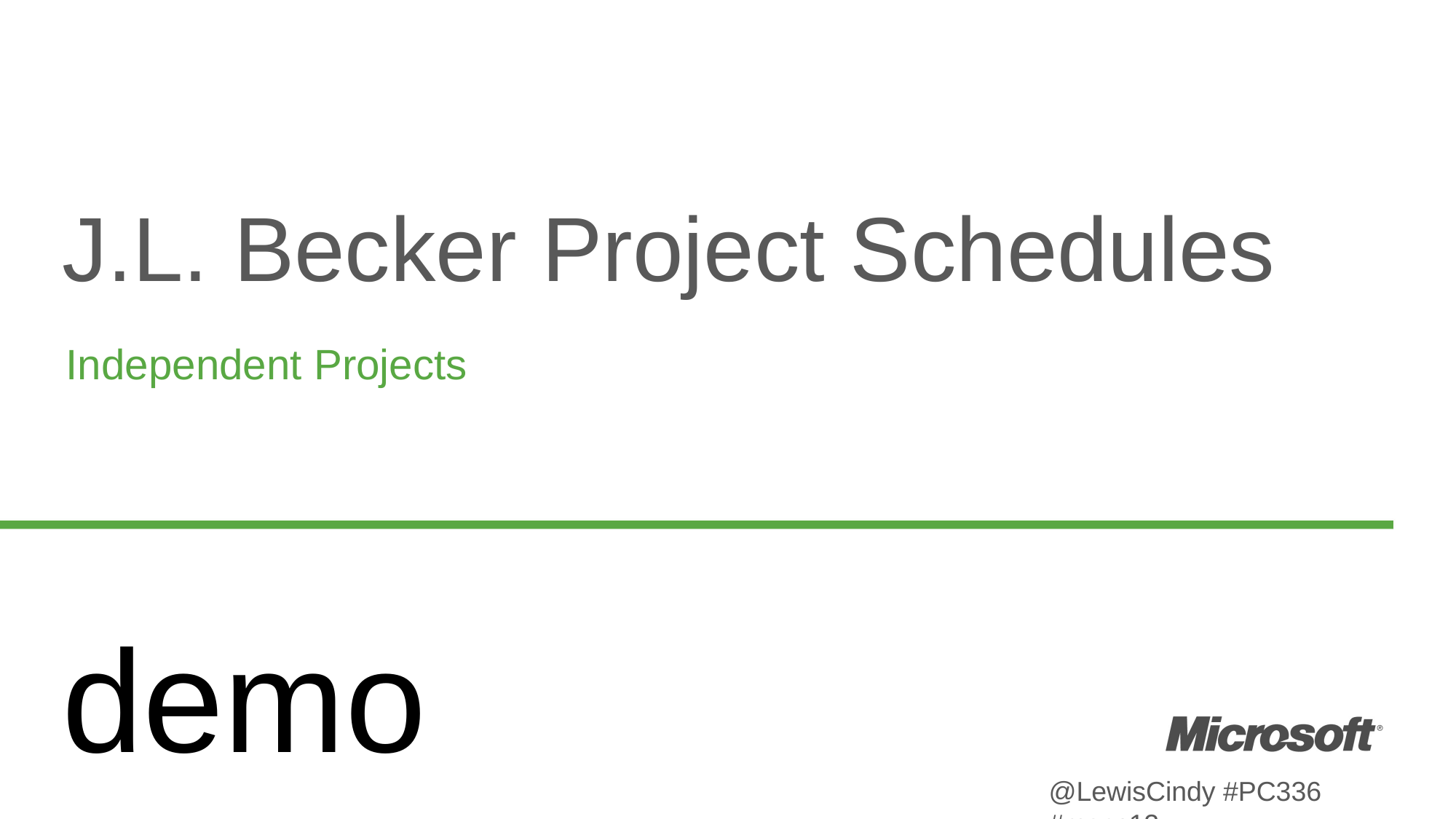

J.L. Becker Project Schedules
Independent Projects
demo
@LewisCindy #PC336 #mspc12